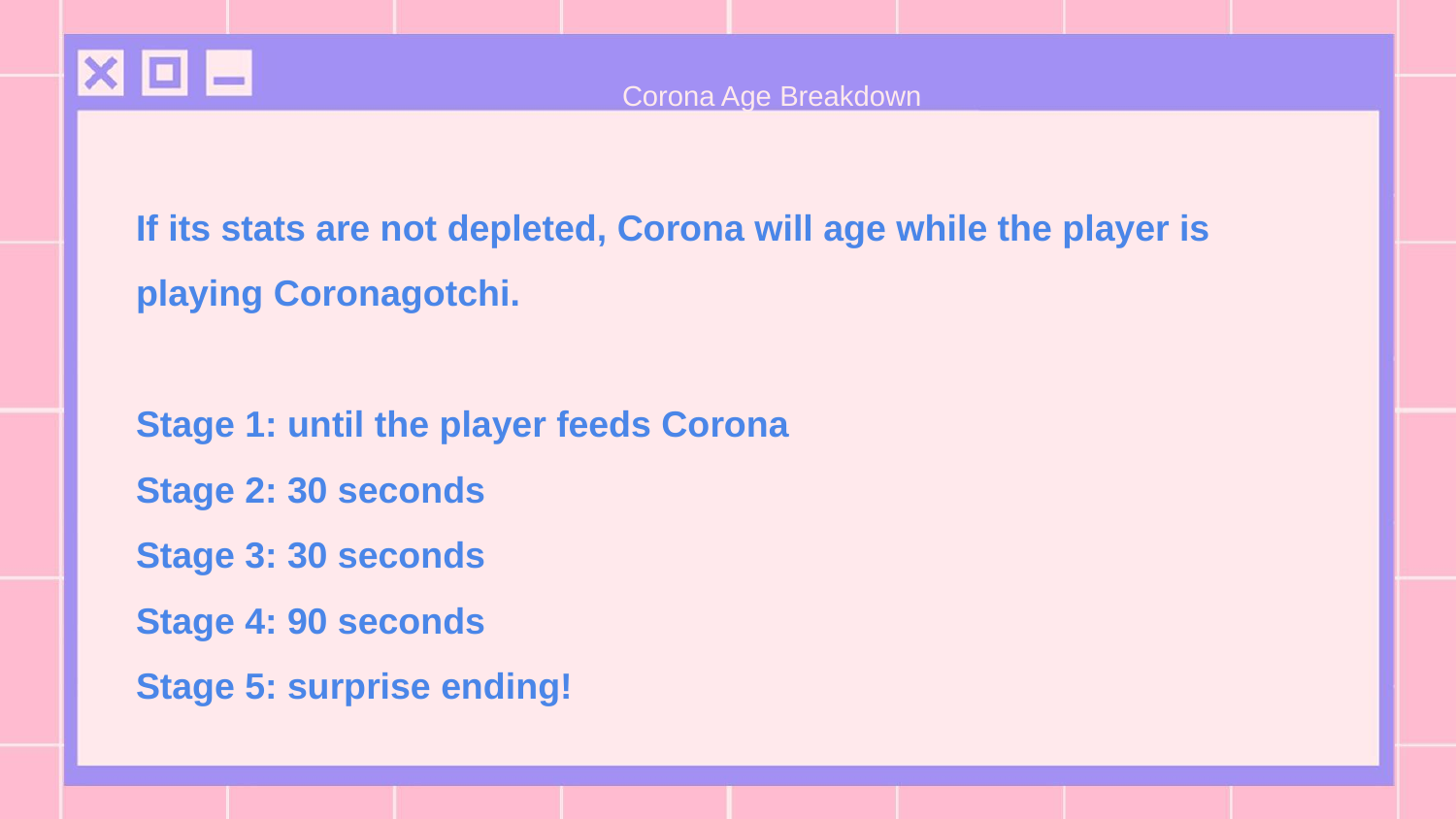

# Corona Age Breakdown
If its stats are not depleted, Corona will age while the player is playing Coronagotchi.

Stage 1: until the player feeds Corona
Stage 2: 30 seconds
Stage 3: 30 seconds
Stage 4: 90 seconds
Stage 5: surprise ending!